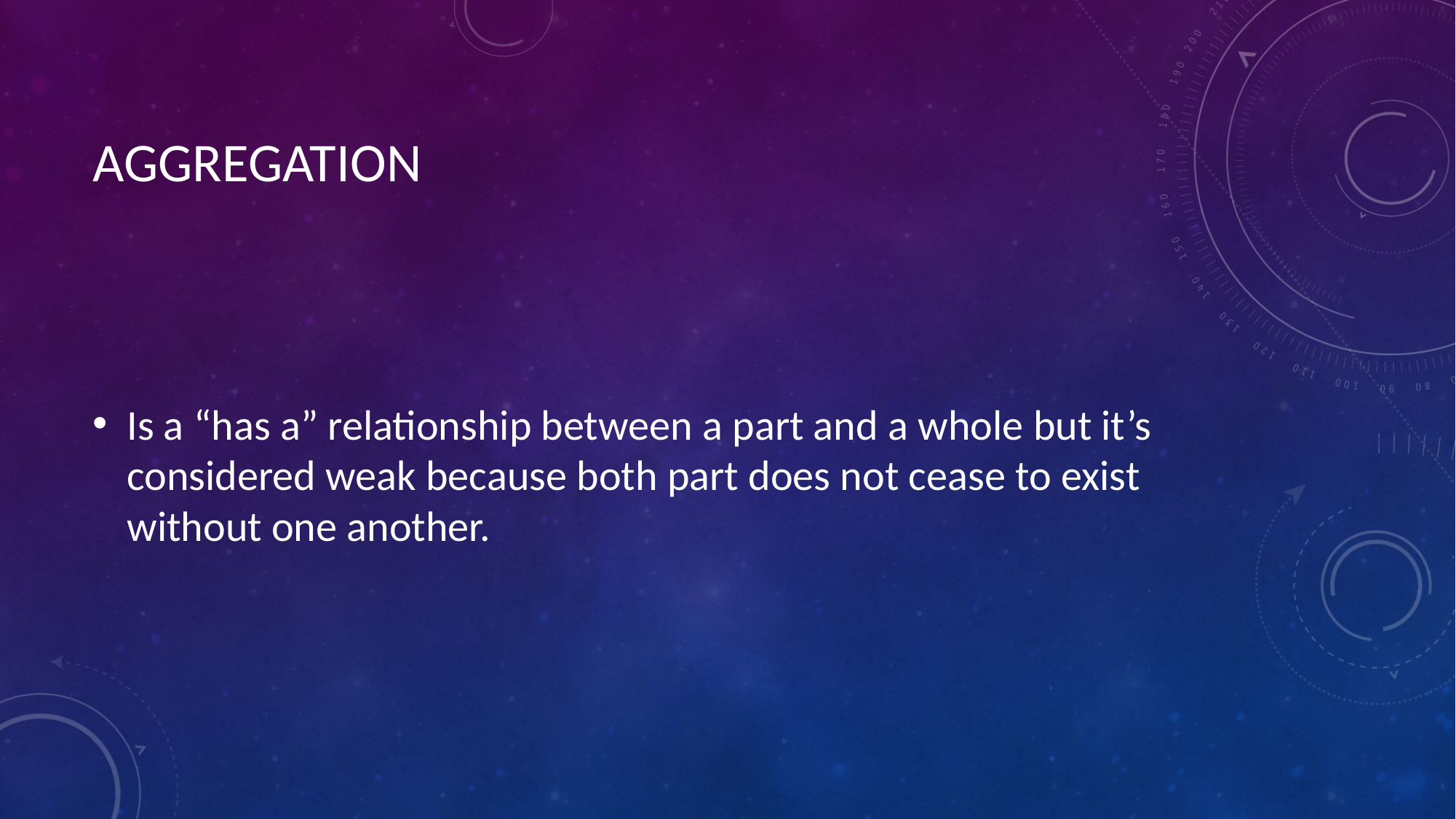

# Aggregation
Is a “has a” relationship between a part and a whole but it’s considered weak because both part does not cease to exist without one another.